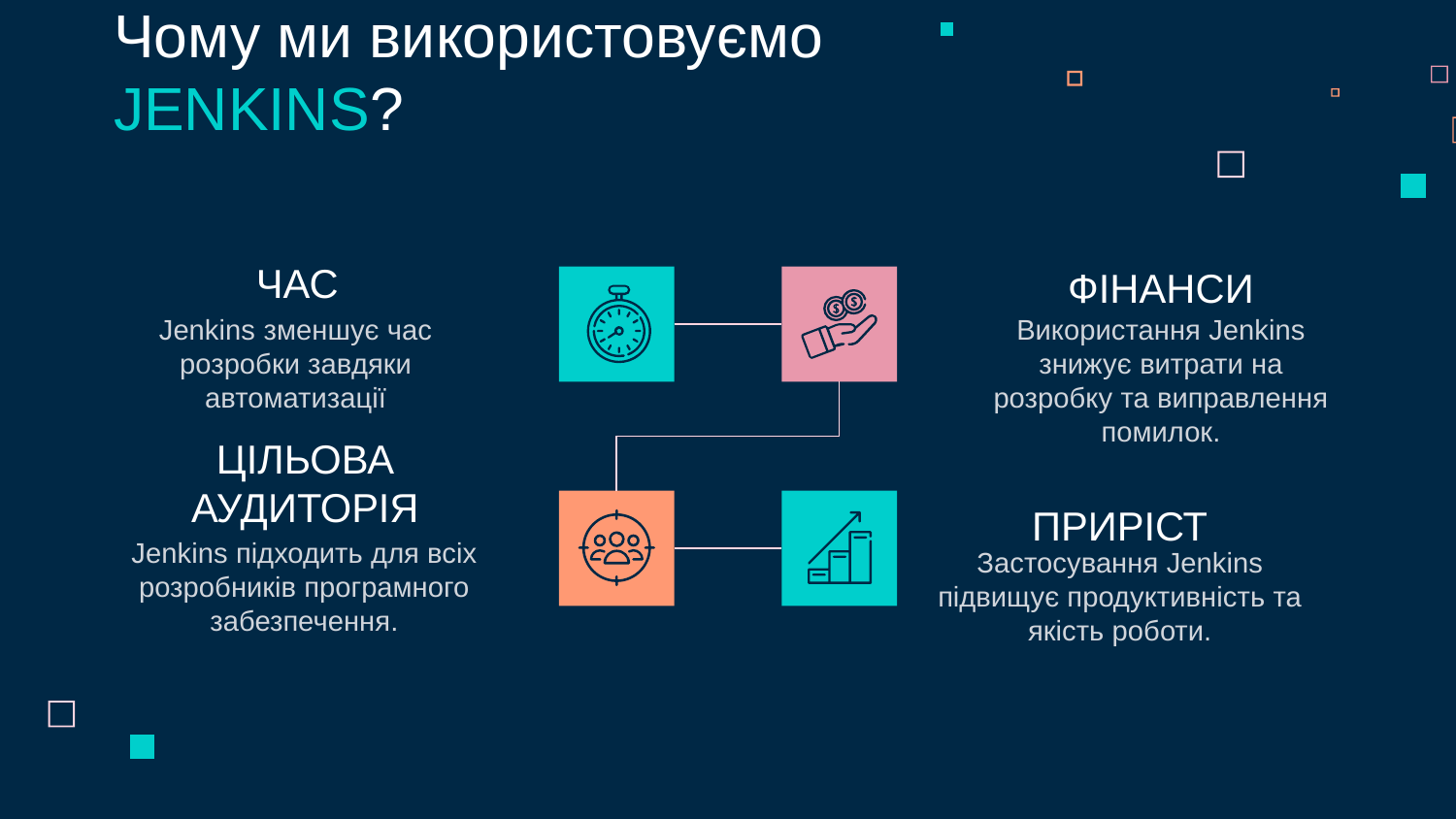

Чому ми використовуємо JENKINS?
# ЧАС
ФІНАНСИ

Використання Jenkins знижує витрати на розробку та виправлення помилок.
Jenkins зменшує час розробки завдяки автоматизації
ЦІЛЬОВА АУДИТОРІЯ
ПРИРІСТ

Jenkins підходить для всіх розробників програмного забезпечення.
Застосування Jenkins підвищує продуктивність та якість роботи.